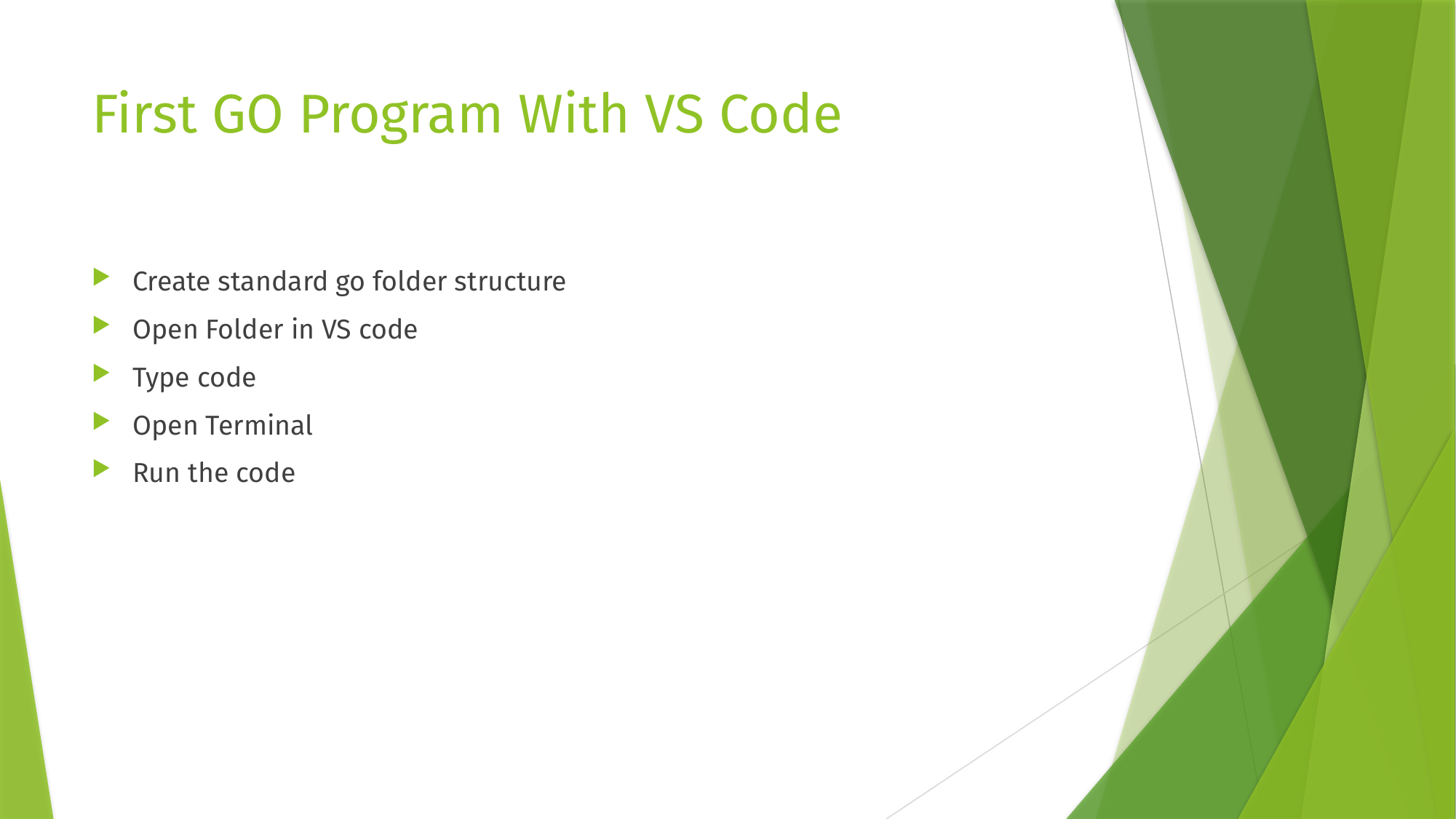

# First GO Program With VS Code
Create standard go folder structure
Open Folder in VS code
Type code
Open Terminal
Run the code